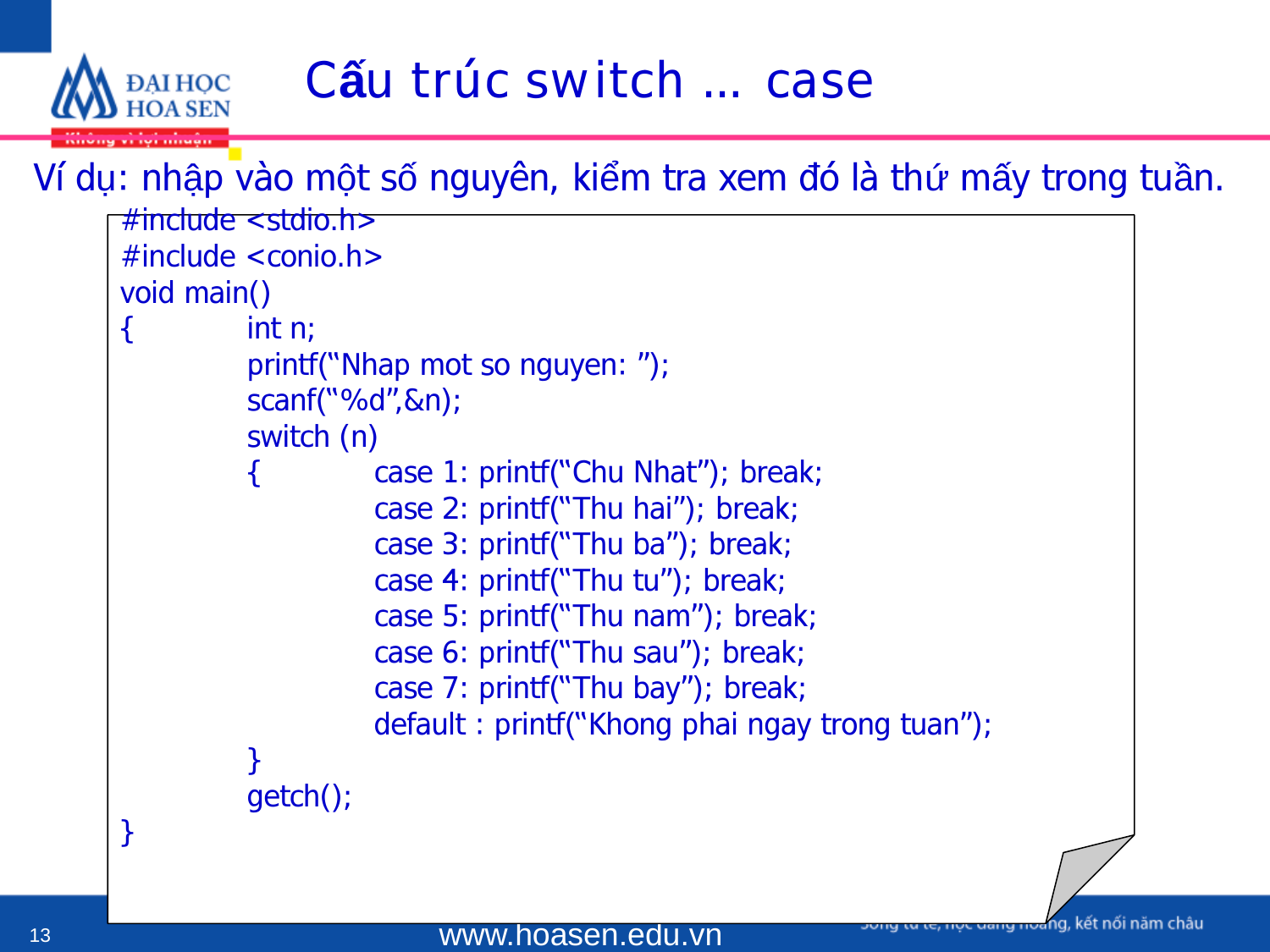

Cấu trúc switch … case

Ví dụ: nhập vào một số nguyên, kiểm tra xem đó là thứ mấy trong tuần.
#include <stdio.h>
#include <conio.h>
void main()
{ 	int n;
   	printf(“Nhap mot so nguyen: ”);
	scanf(“%d”,&n);
	switch (n)
	{	case 1: printf(“Chu Nhat”); break;
	   	case 2: printf(“Thu hai”); break;
	   	case 3: printf(“Thu ba”); break;
	   	case 4: printf(“Thu tu”); break;
	   	case 5: printf(“Thu nam”); break;
	   	case 6: printf(“Thu sau”); break;
	   	case 7: printf(“Thu bay”); break;
		default : printf(“Khong phai ngay trong tuan”);
	}
	getch();
}
www.hoasen.edu.vn
13